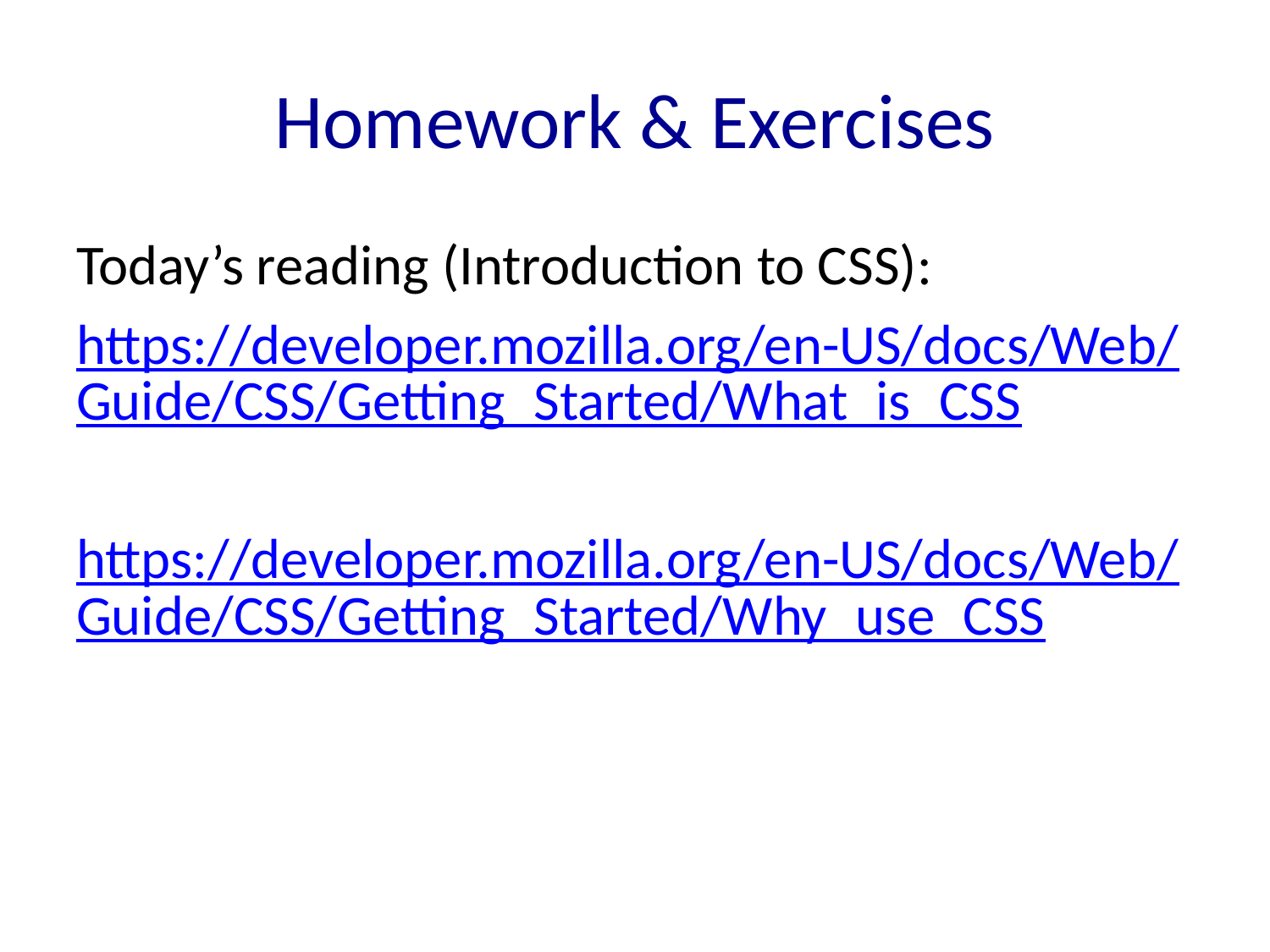

# Homework & Exercises
Today’s reading (Introduction to CSS):
https://developer.mozilla.org/en-US/docs/Web/Guide/CSS/Getting_Started/What_is_CSS

https://developer.mozilla.org/en-US/docs/Web/Guide/CSS/Getting_Started/Why_use_CSS